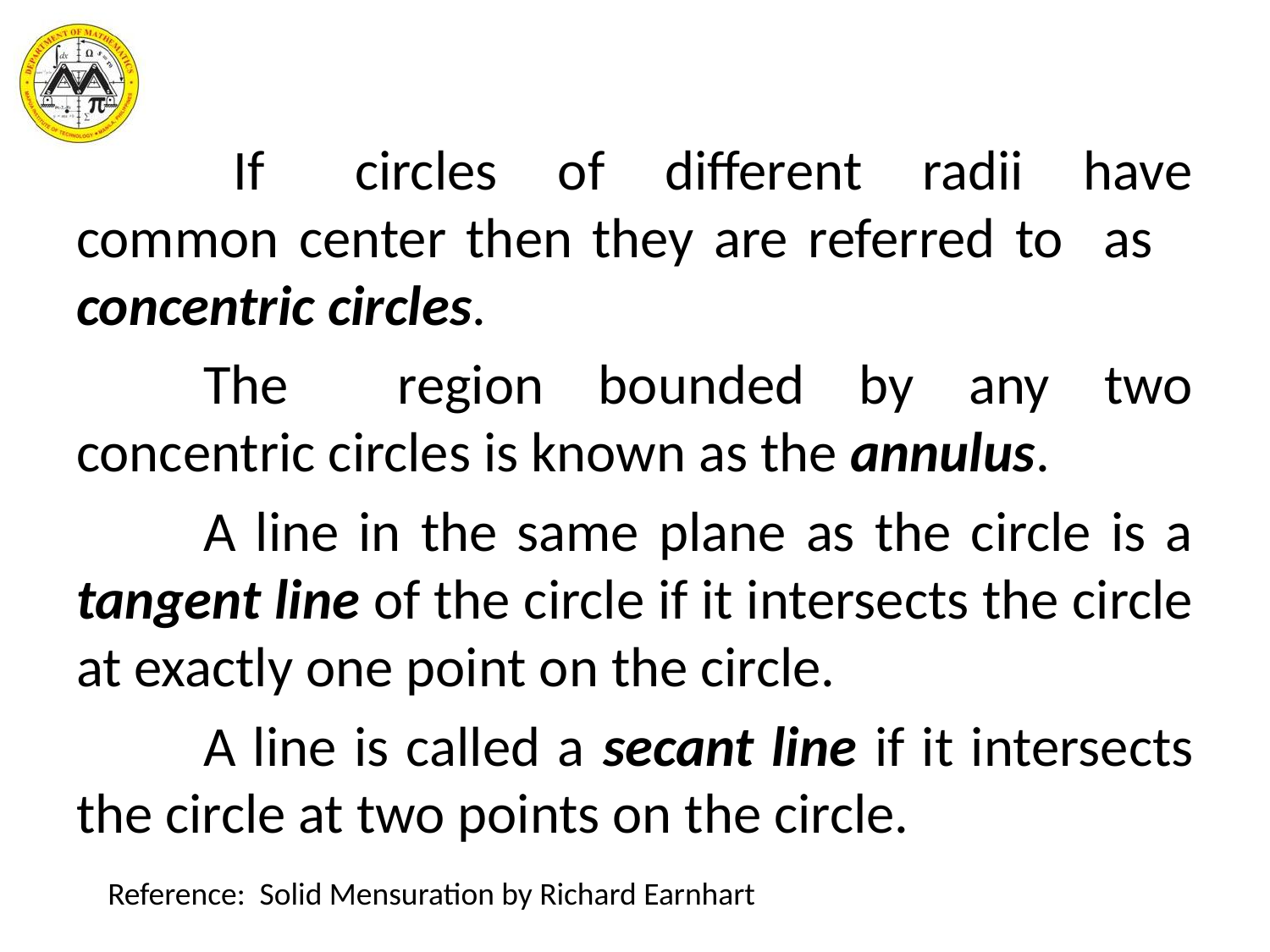

#
	 If   circles  of  different  radii  have common center then they are referred to  as   concentric circles.
	The  region bounded by any two concentric circles is known as the annulus.
	A line in the same plane as the circle is a tangent line of the circle if it intersects the circle at exactly one point on the circle.
	A line is called a secant line if it intersects the circle at two points on the circle.
Reference:  Solid Mensuration by Richard Earnhart